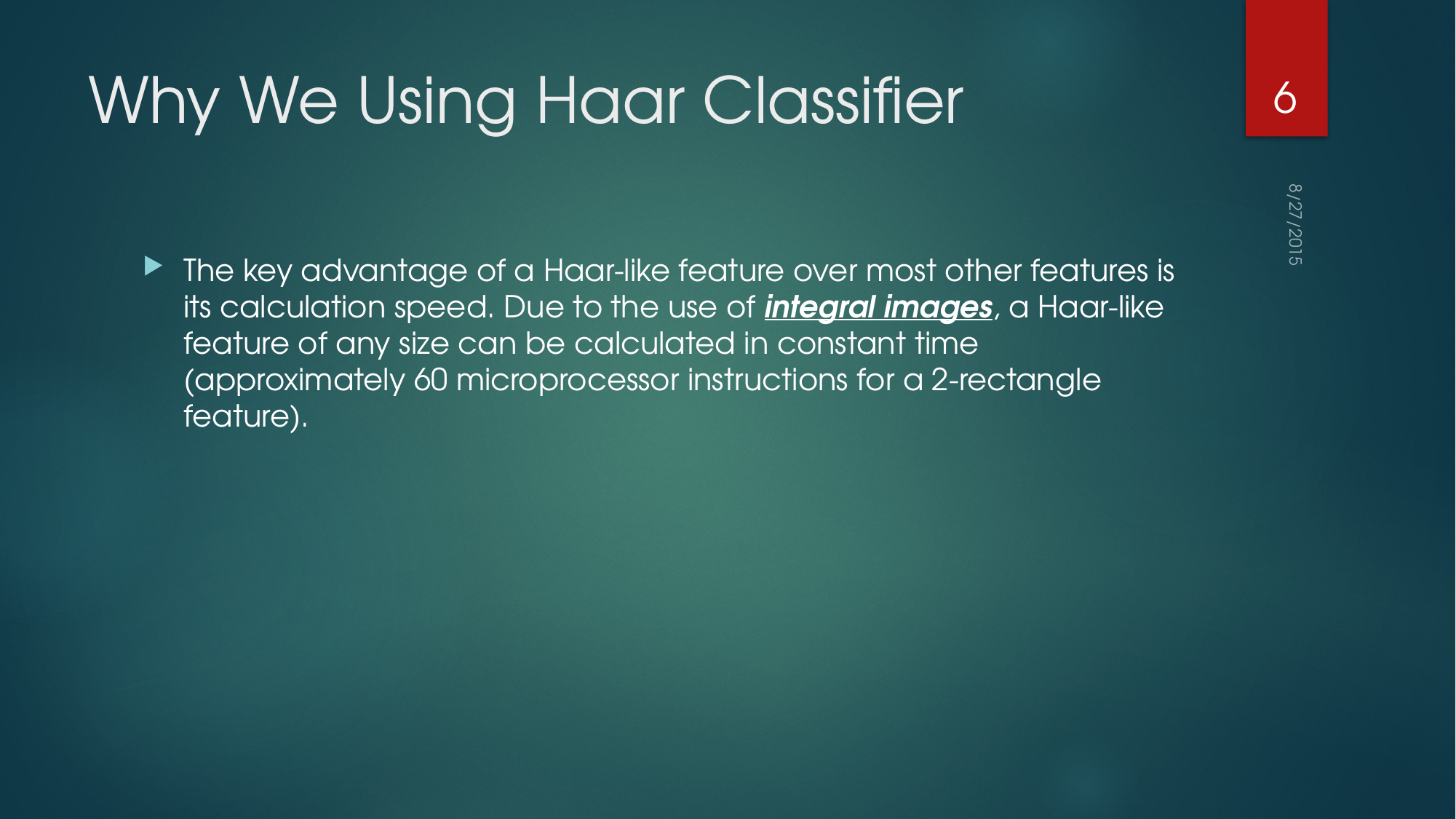

6
# Why We Using Haar Classifier
The key advantage of a Haar-like feature over most other features is its calculation speed. Due to the use of integral images, a Haar-like feature of any size can be calculated in constant time (approximately 60 microprocessor instructions for a 2-rectangle feature).
8/27/2015